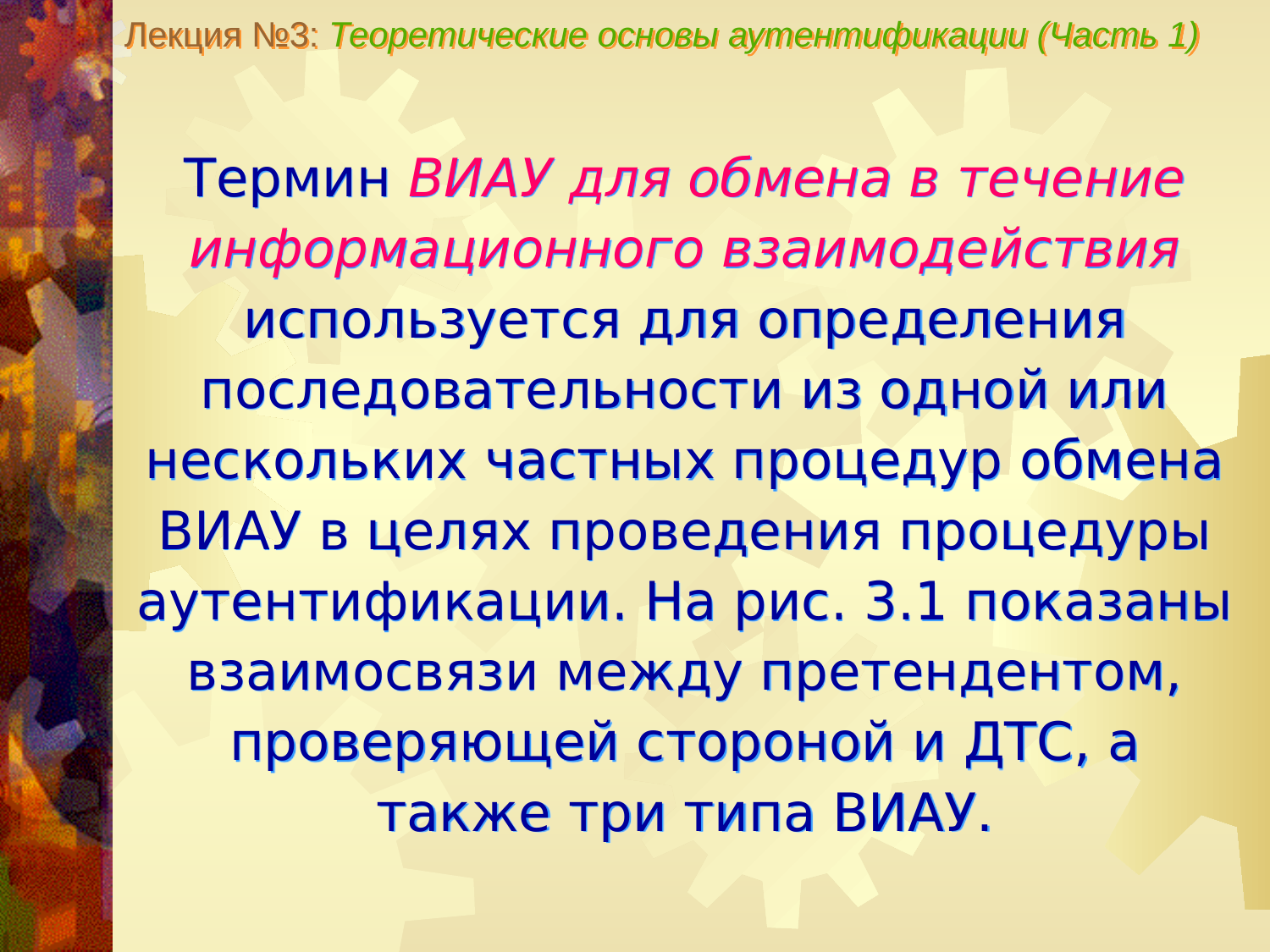

Лекция №3: Теоретические основы аутентификации (Часть 1)
Термин ВИАУ для обмена в течение информационного взаимодействия используется для определения последовательности из одной или нескольких частных процедур обмена ВИАУ в целях проведения процедуры аутентификации. На рис. 3.1 показаны взаимосвязи между претендентом, проверяющей стороной и ДТС, а также три типа ВИАУ.